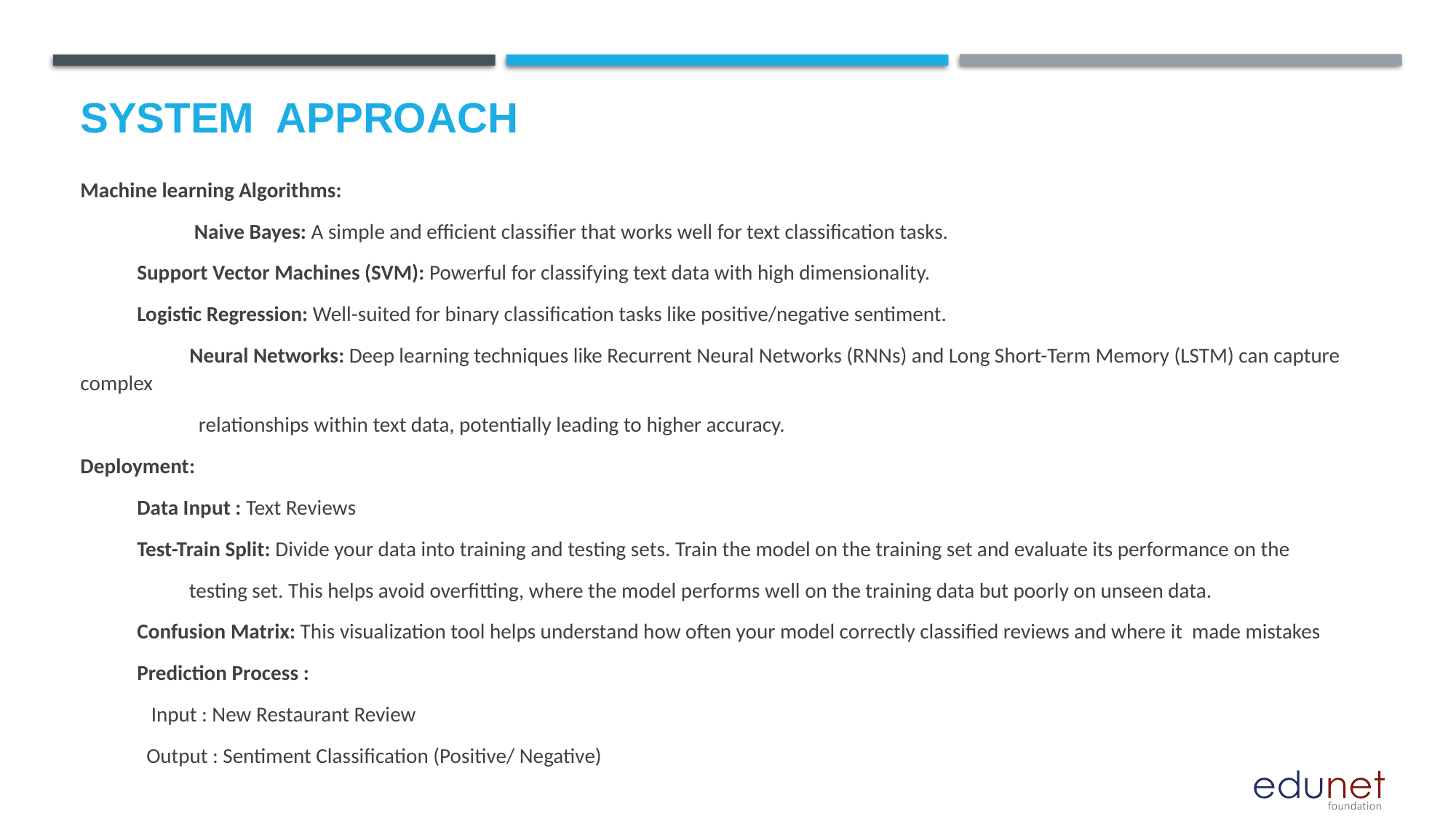

# System  Approach
Machine learning Algorithms:
     	 Naive Bayes: A simple and efficient classifier that works well for text classification tasks.
            Support Vector Machines (SVM): Powerful for classifying text data with high dimensionality.
            Logistic Regression: Well-suited for binary classification tasks like positive/negative sentiment.
      	Neural Networks: Deep learning techniques like Recurrent Neural Networks (RNNs) and Long Short-Term Memory (LSTM) can capture complex
                         relationships within text data, potentially leading to higher accuracy.
Deployment:
            Data Input : Text Reviews
            Test-Train Split: Divide your data into training and testing sets. Train the model on the training set and evaluate its performance on the
                       testing set. This helps avoid overfitting, where the model performs well on the training data but poorly on unseen data.
            Confusion Matrix: This visualization tool helps understand how often your model correctly classified reviews and where it  made mistakes
            Prediction Process :
               Input : New Restaurant Review
              Output : Sentiment Classification (Positive/ Negative)